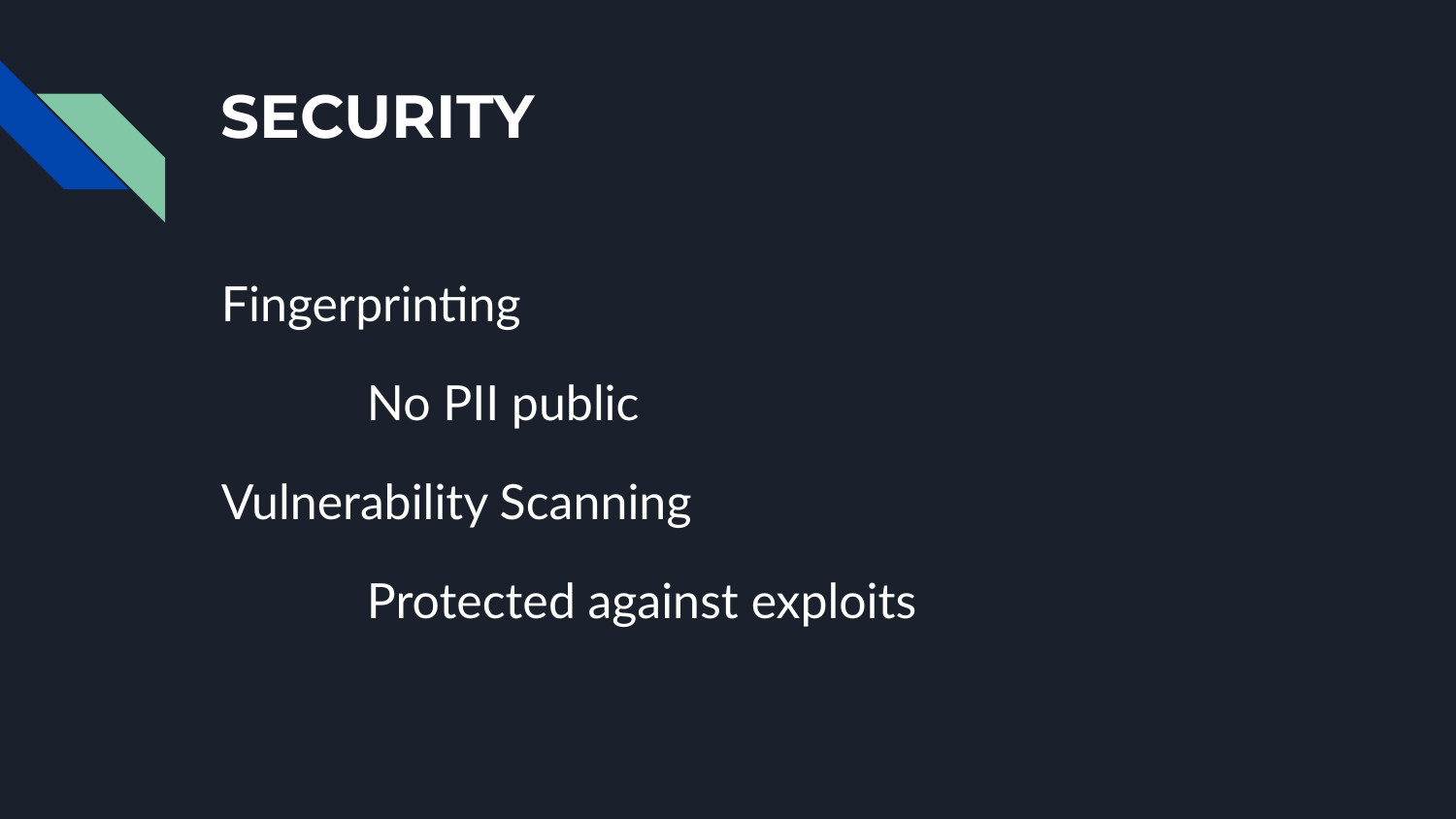

# SECURITY
Fingerprinting
	No PII public
Vulnerability Scanning
	Protected against exploits